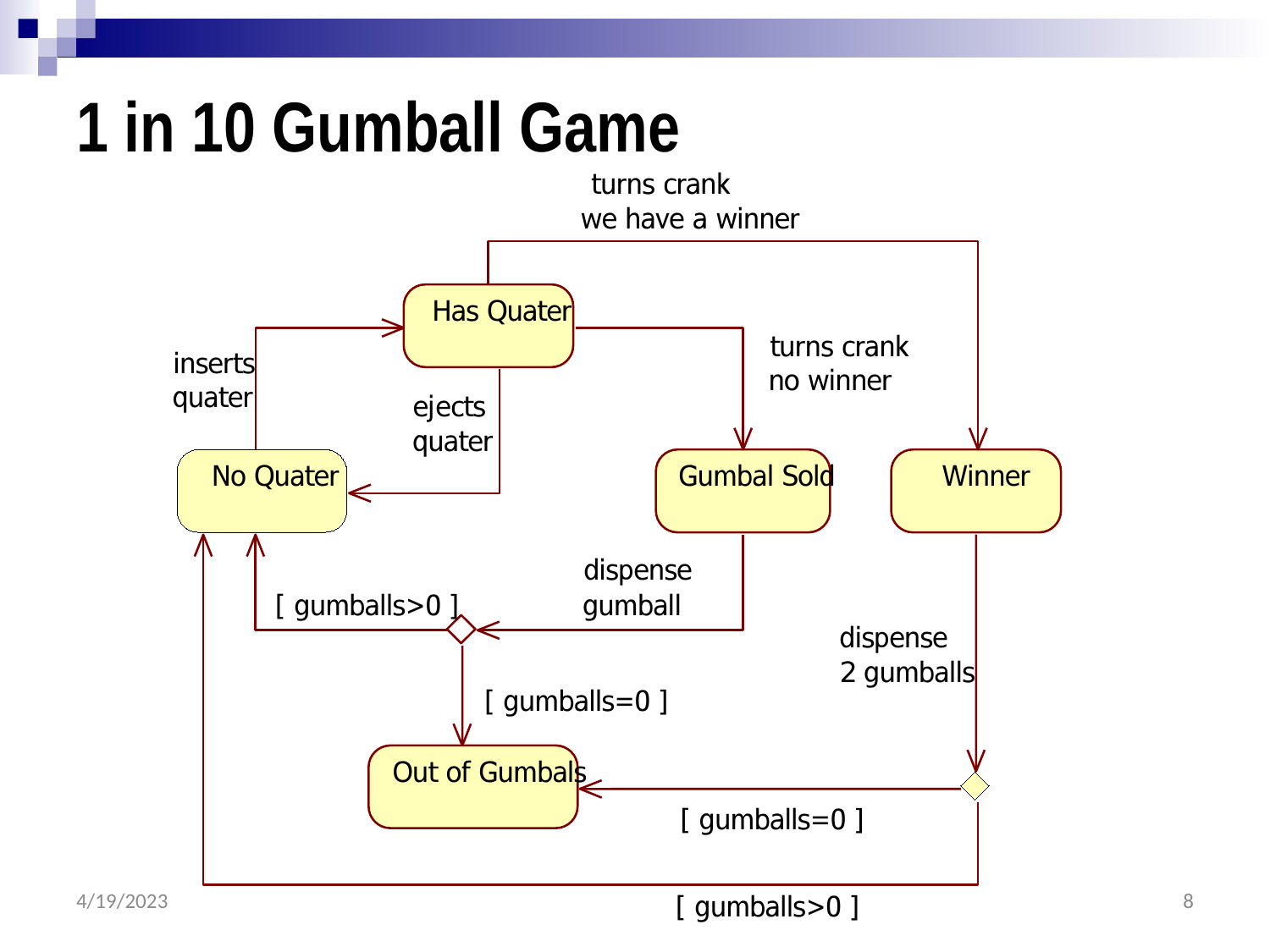

# 1 in 10 Gumball Game
turns crank

we have a winner

Has Quater

turns crank

inserts

no winner

quater
ejects

quater

No Quater
Gumbal Sold
Winner

dispense

[ gumballs>0 ]
gumball

dispense

2 gumballs

[ gumballs=0 ]

Out of Gumbals

[ gumballs=0 ]

[ gumballs>0 ]
4/19/2023
8